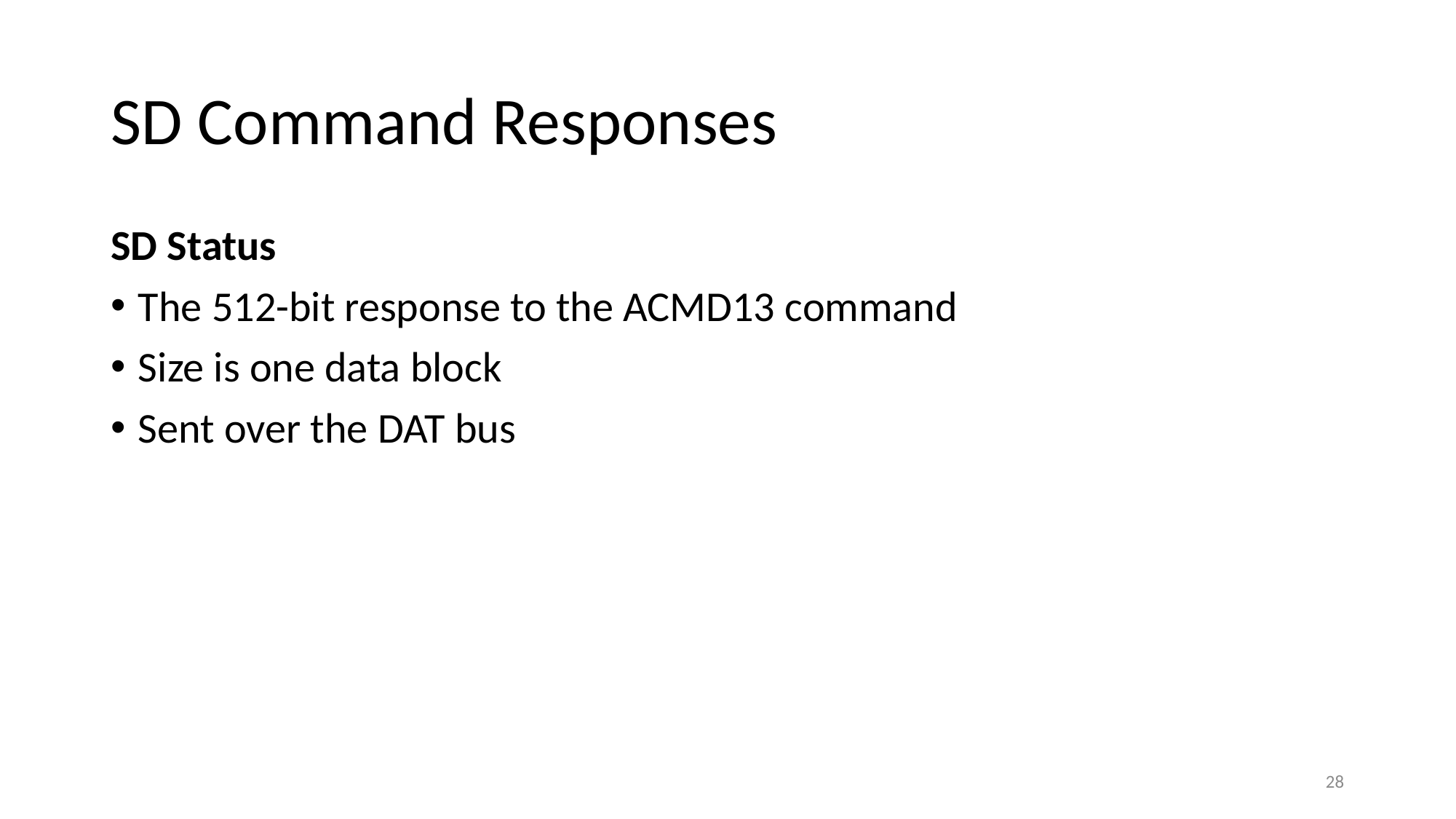

# SD Command Responses
SD Status
The 512-bit response to the ACMD13 command
Size is one data block
Sent over the DAT bus

28